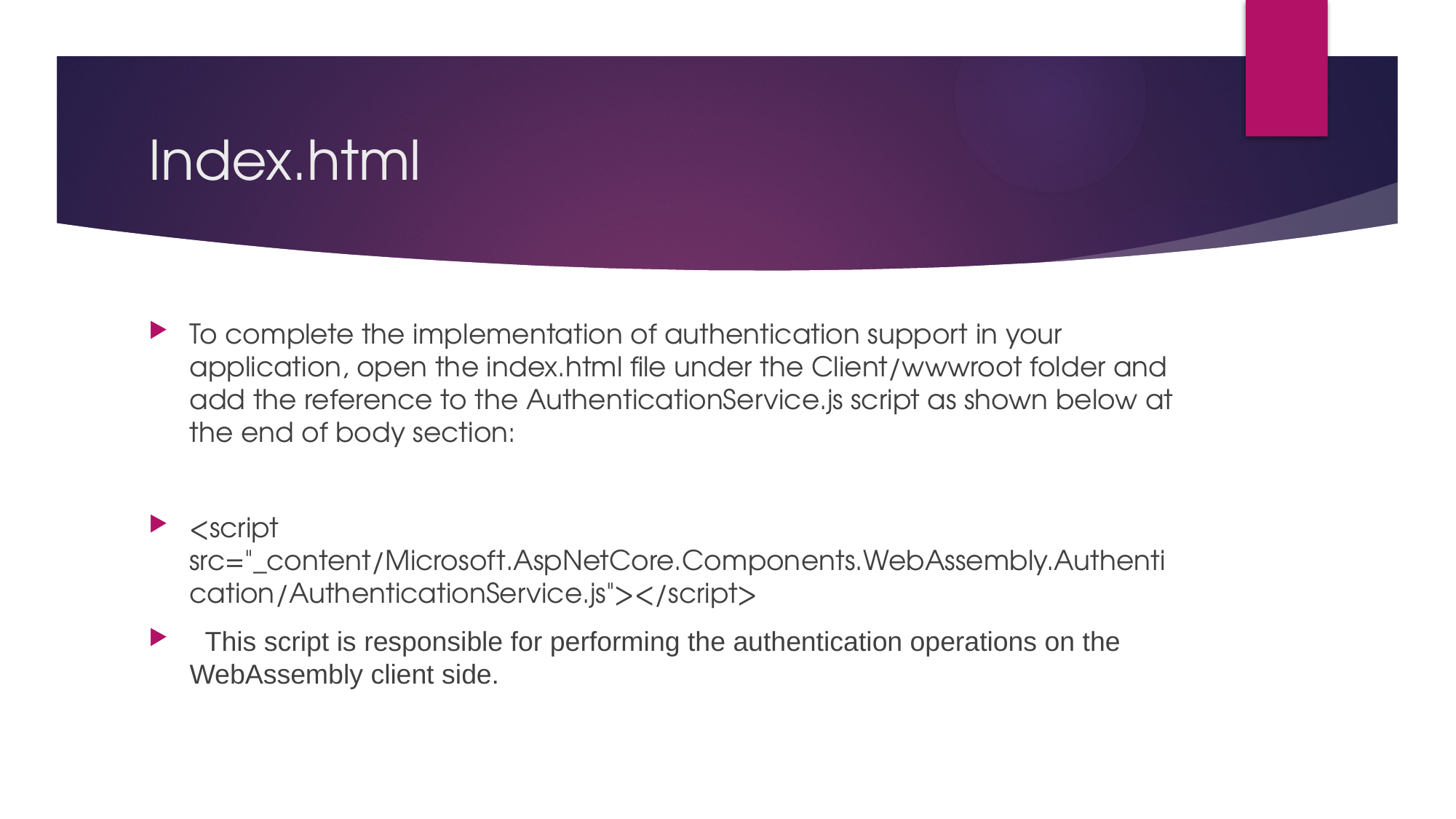

# Index.html
To complete the implementation of authentication support in your application, open the index.html file under the Client/wwwroot folder and add the reference to the AuthenticationService.js script as shown below at the end of body section:

<script src="_content/Microsoft.AspNetCore.Components.WebAssembly.Authentication/AuthenticationService.js"></script>
  This script is responsible for performing the authentication operations on the WebAssembly client side.